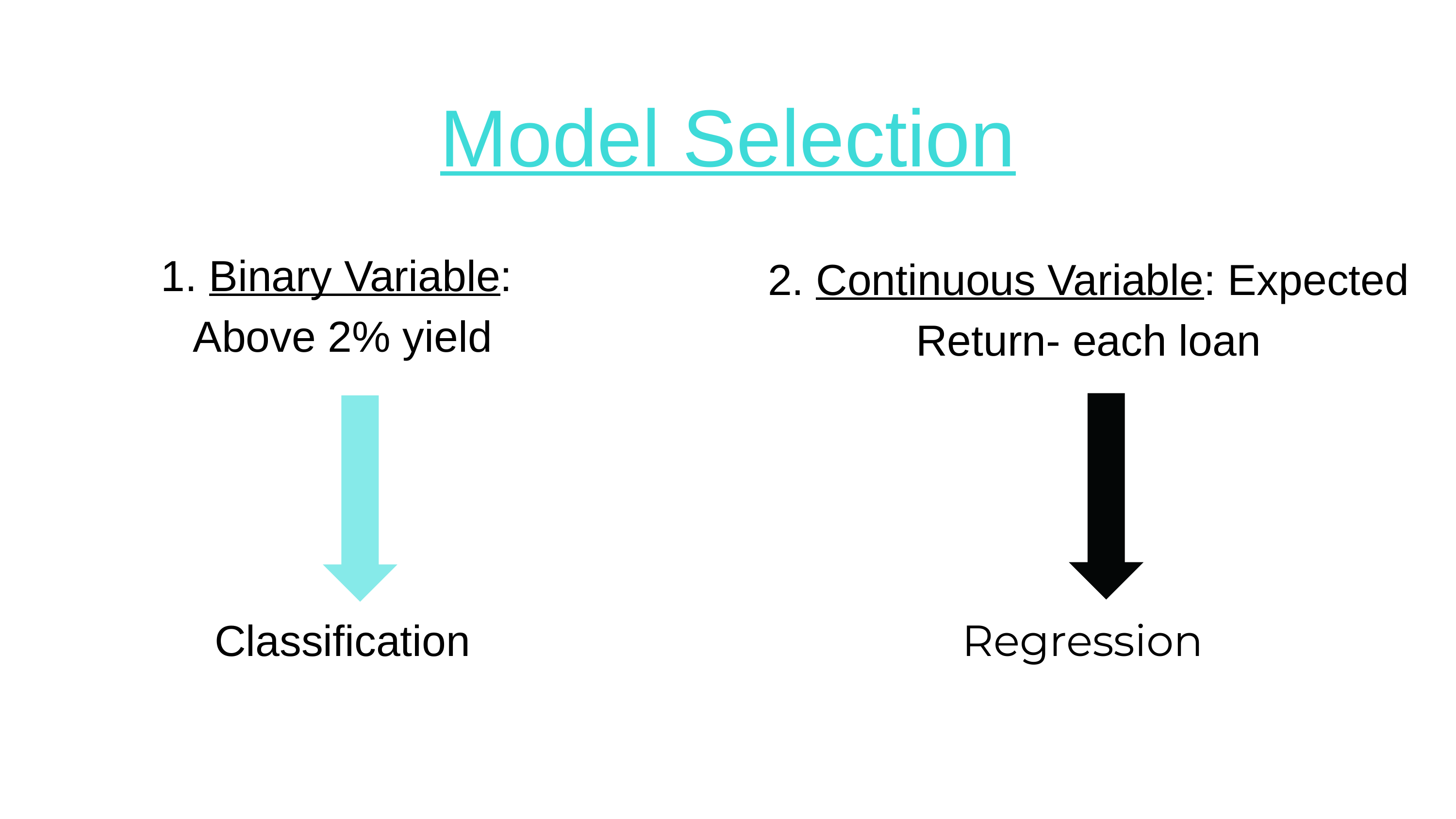

Model Selection
1. Binary Variable:
Above 2% yield

Classification

2. Continuous Variable: Expected Return- each loan

Regression